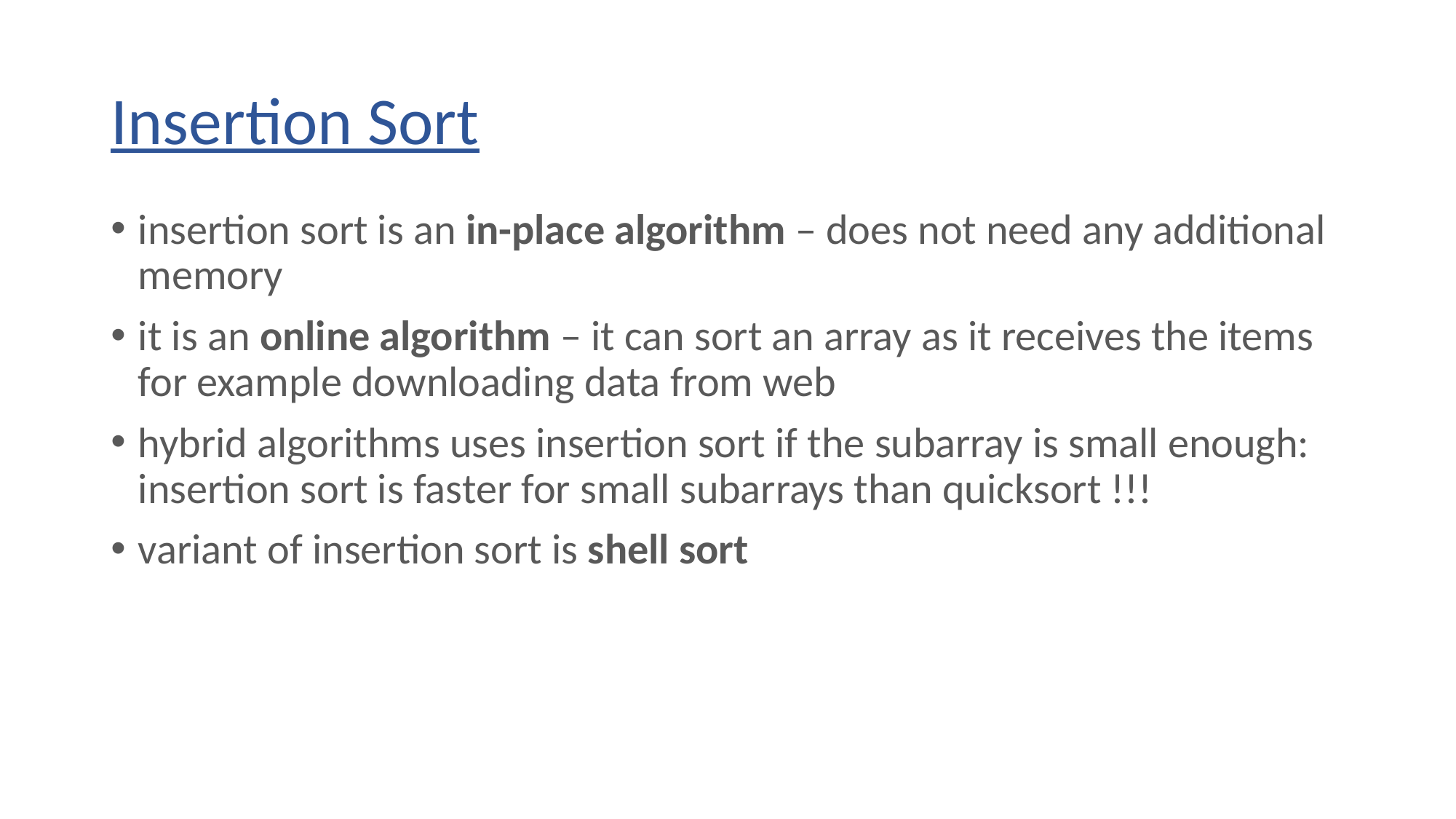

# Insertion Sort
insertion sort is an in-place algorithm – does not need any additional memory
it is an online algorithm – it can sort an array as it receives the items for example downloading data from web
hybrid algorithms uses insertion sort if the subarray is small enough: insertion sort is faster for small subarrays than quicksort !!!
variant of insertion sort is shell sort